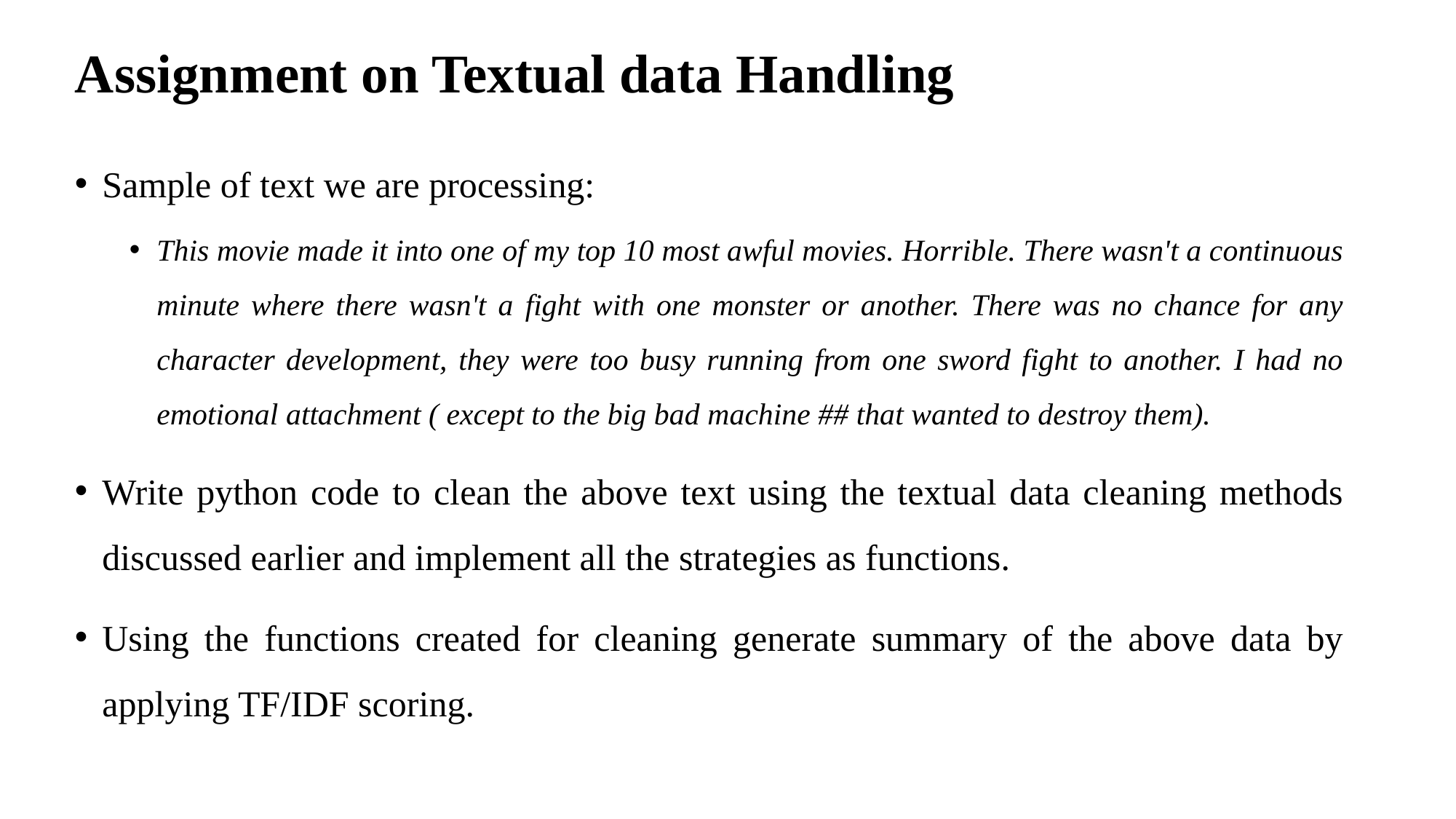

# Assignment on Textual data Handling
Sample of text we are processing:
This movie made it into one of my top 10 most awful movies. Horrible. There wasn't a continuous minute where there wasn't a fight with one monster or another. There was no chance for any character development, they were too busy running from one sword fight to another. I had no emotional attachment ( except to the big bad machine ## that wanted to destroy them).
Write python code to clean the above text using the textual data cleaning methods discussed earlier and implement all the strategies as functions.
Using the functions created for cleaning generate summary of the above data by applying TF/IDF scoring.